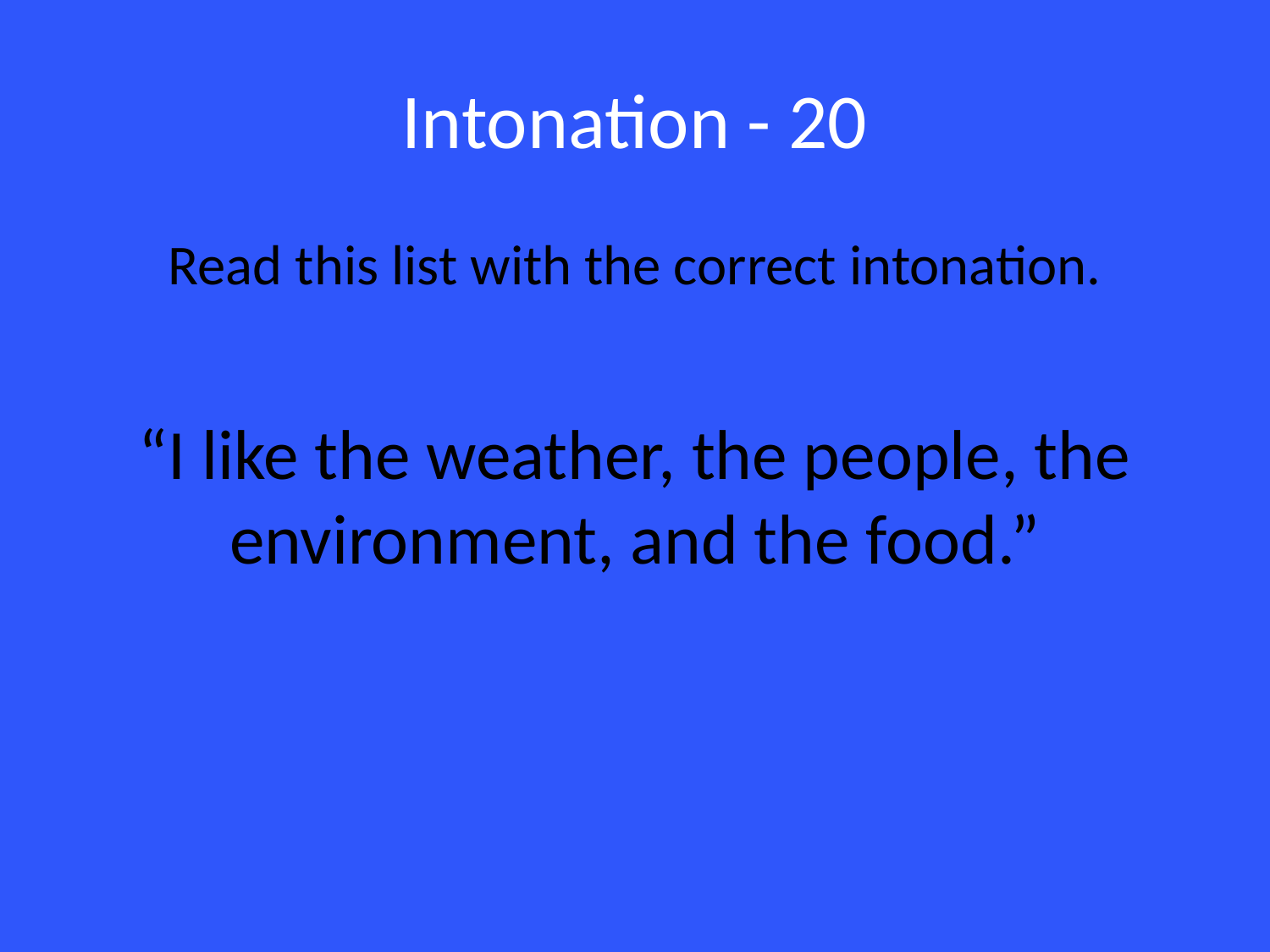

# Intonation - 20
Read this list with the correct intonation.

“I like the weather, the people, the environment, and the food.”